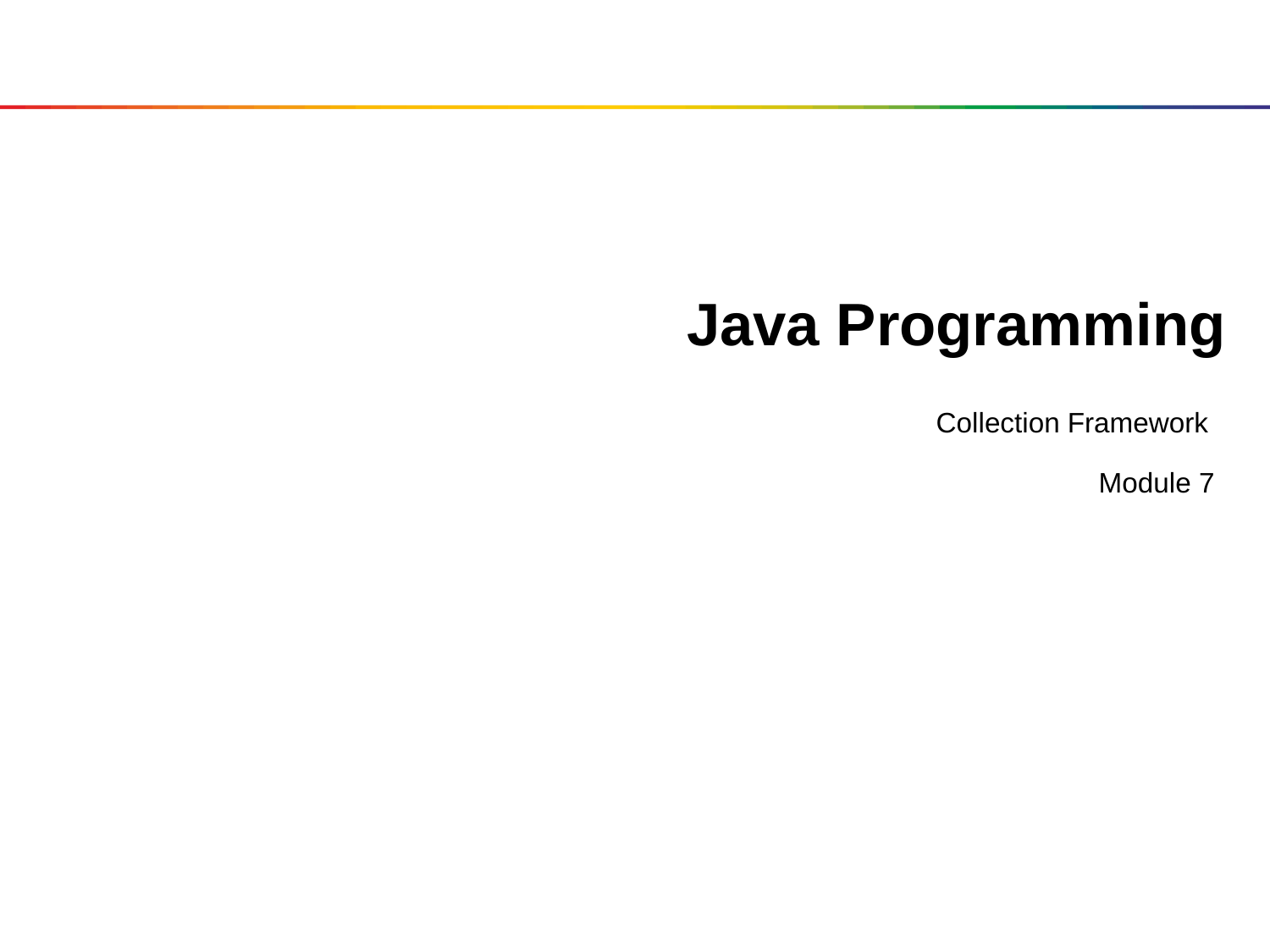

# Java Programming
Collection Framework
Module 7